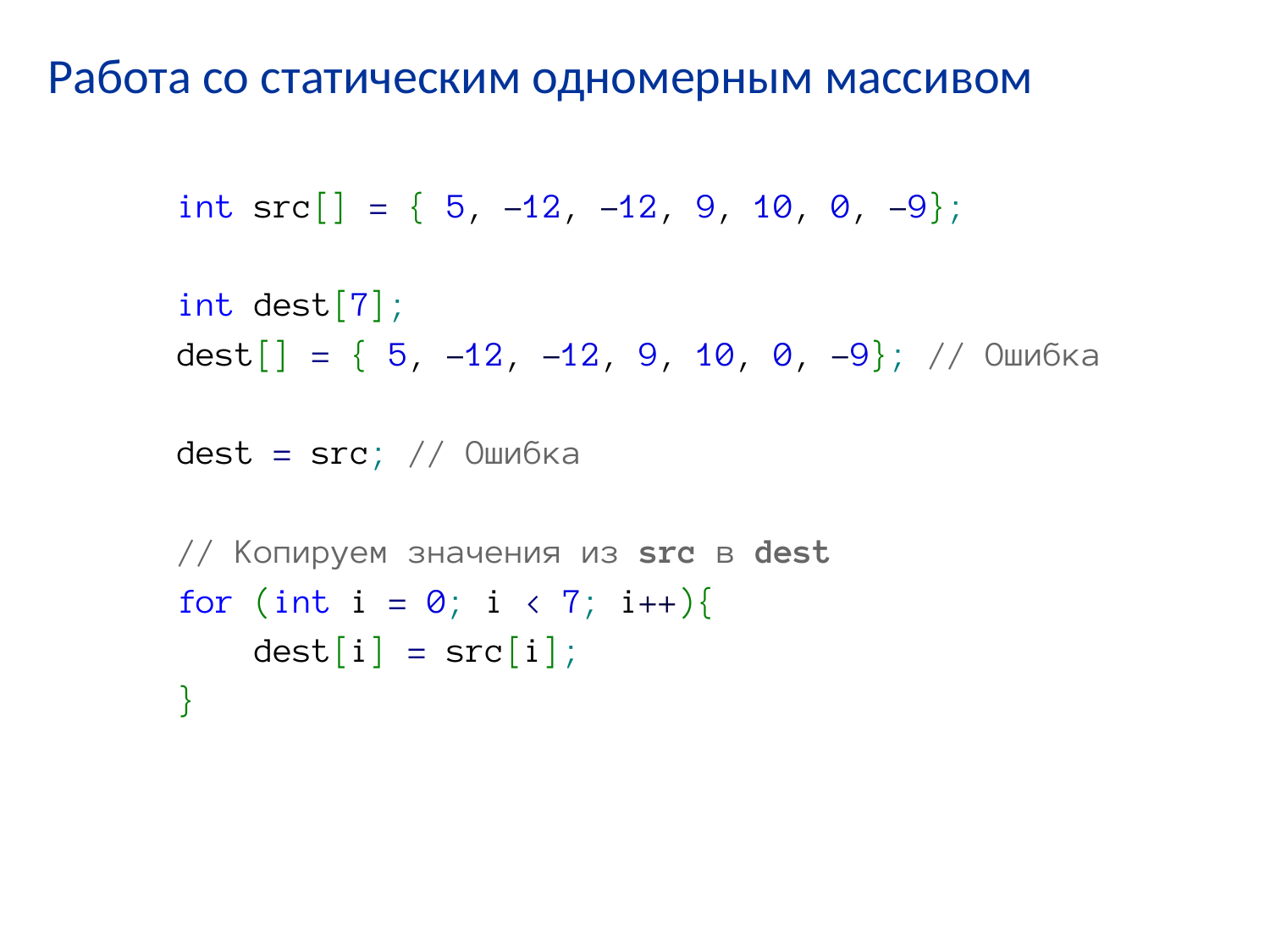

# Работа со статическим одномерным массивом
int src[] = { 5, -12, -12, 9, 10, 0, -9};

int dest[7];
dest[] = { 5, -12, -12, 9, 10, 0, -9}; // Ошибка

dest = src; // Ошибка

// Копируем значения из src в dest
for (int i = 0; i < 7; i++){
    dest[i] = src[i];
}